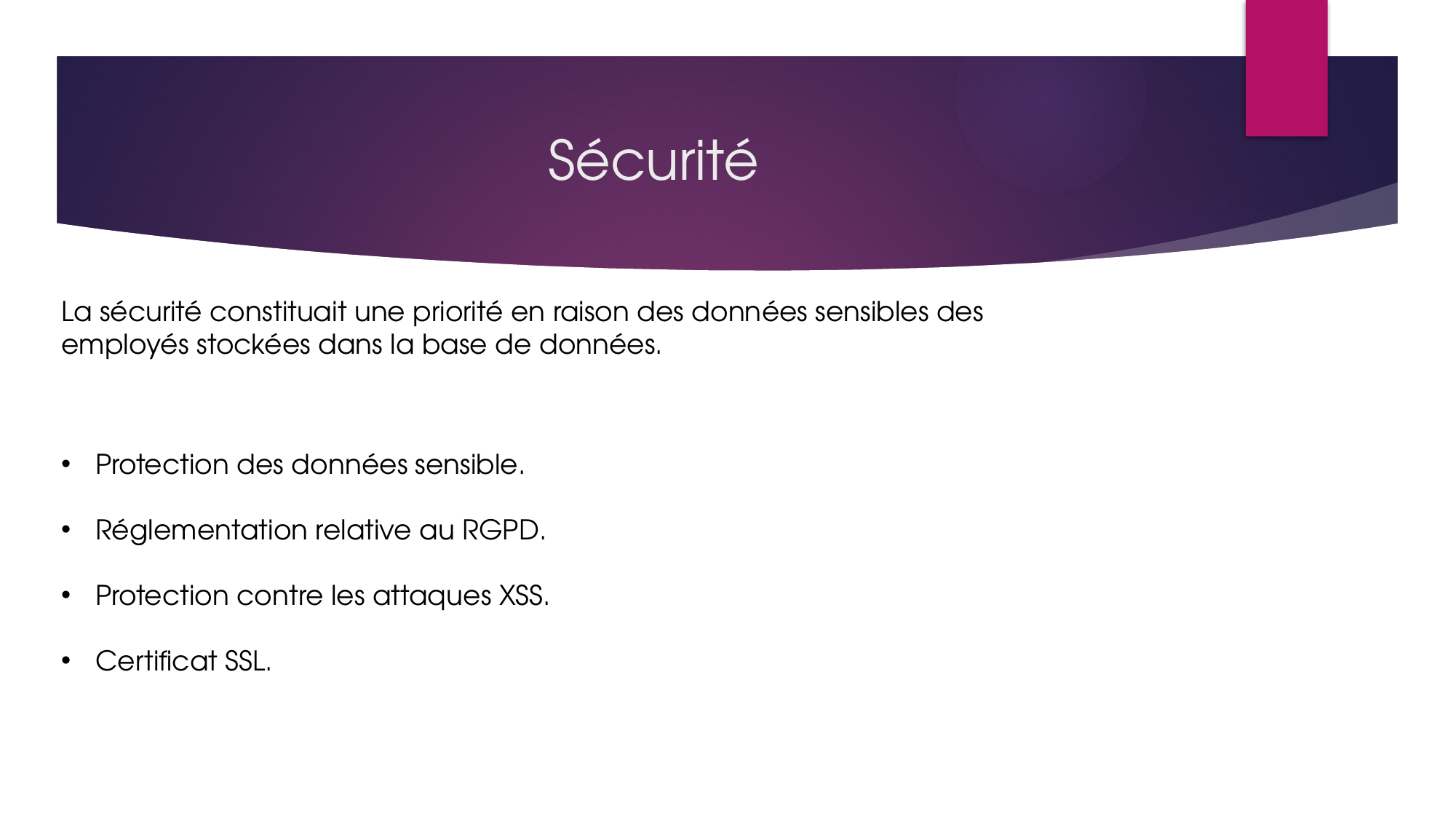

# Sécurité
La sécurité constituait une priorité en raison des données sensibles des employés stockées dans la base de données.

Protection des données sensible.

Réglementation relative au RGPD.

Protection contre les attaques XSS.

Certificat SSL.